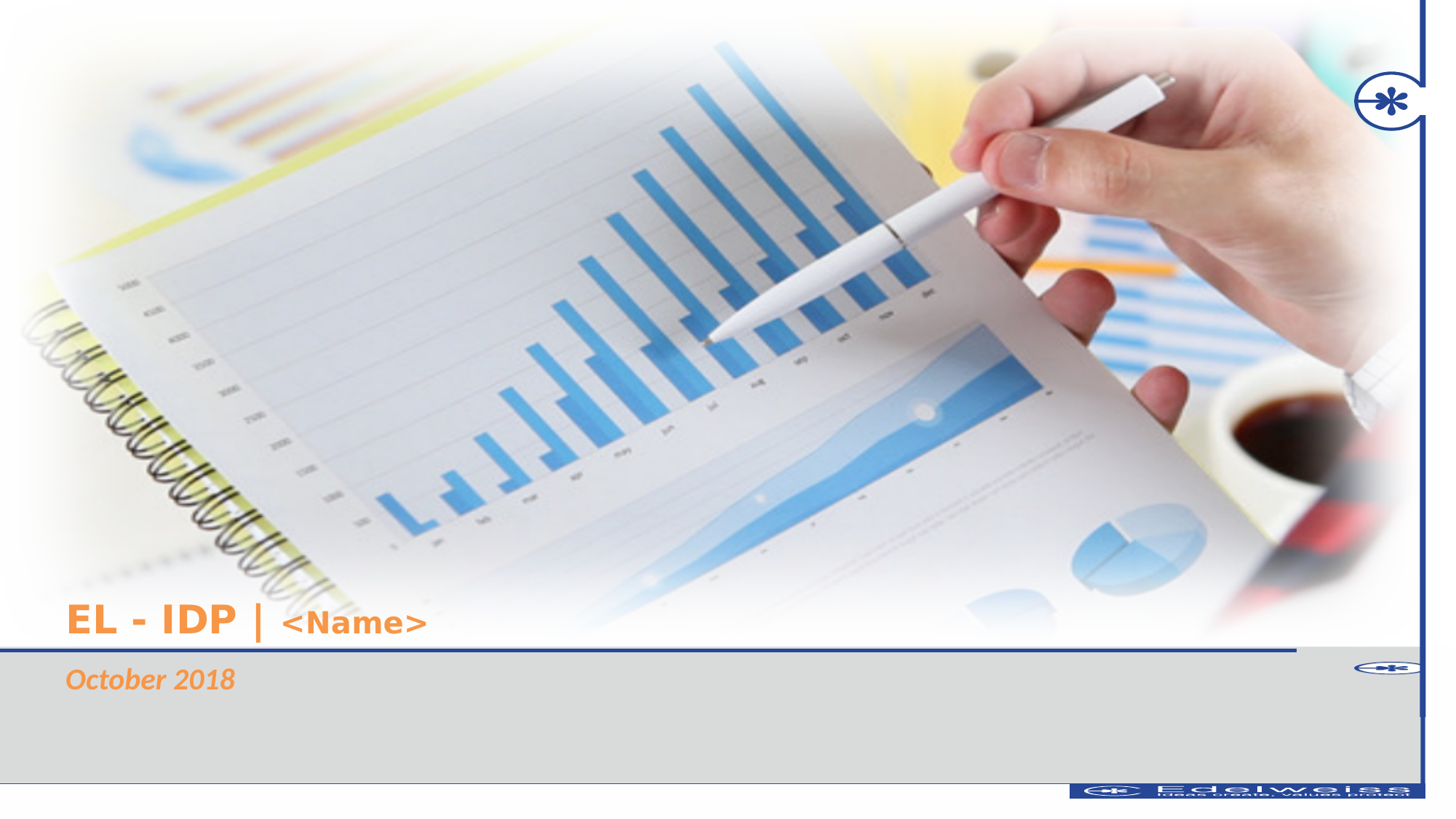

# EL - IDP | <Name>
October 2018